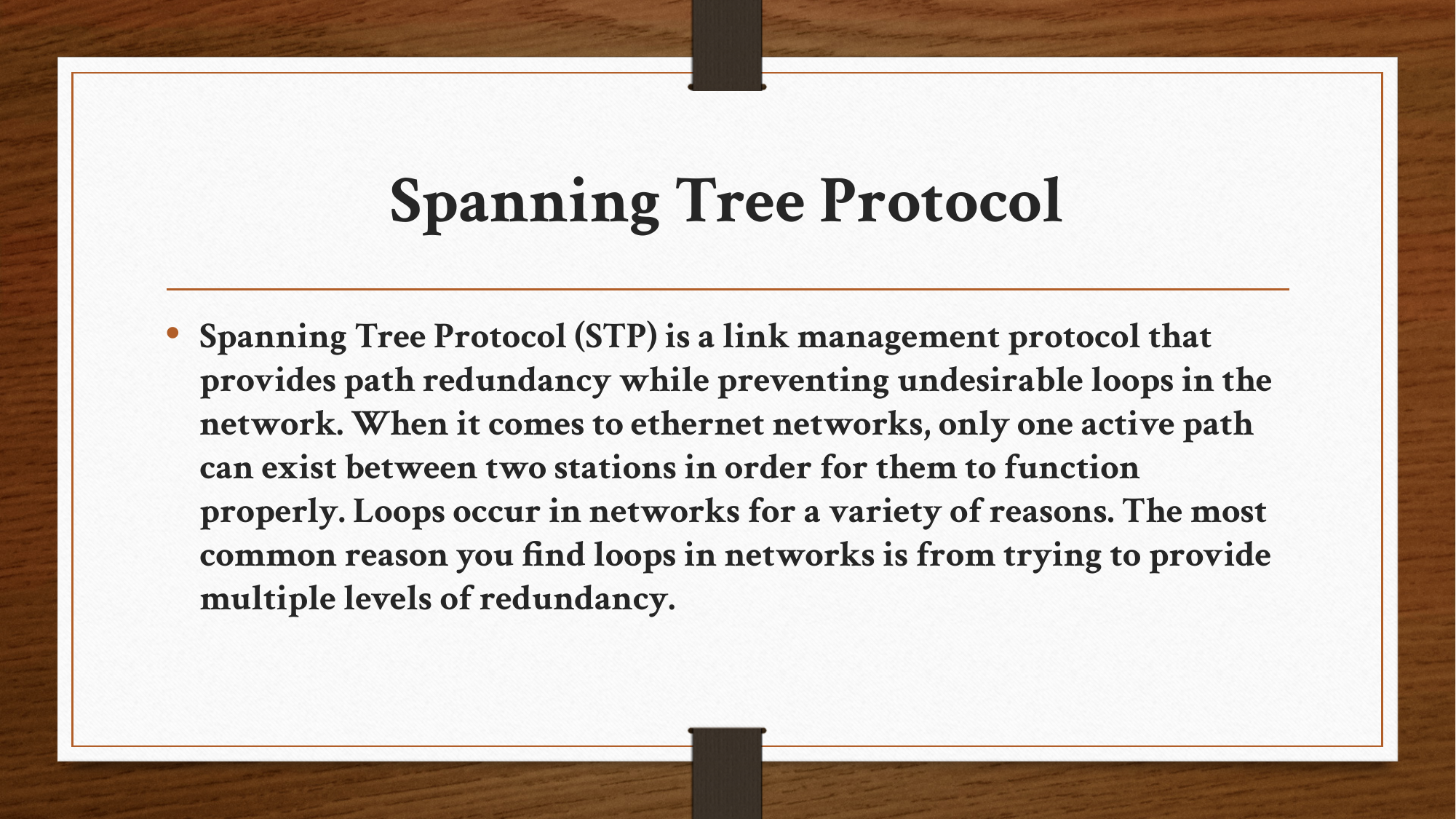

# Spanning Tree Protocol
Spanning Tree Protocol (STP) is a link management protocol that provides path redundancy while preventing undesirable loops in the network. When it comes to ethernet networks, only one active path can exist between two stations in order for them to function properly. Loops occur in networks for a variety of reasons. The most common reason you find loops in networks is from trying to provide multiple levels of redundancy.